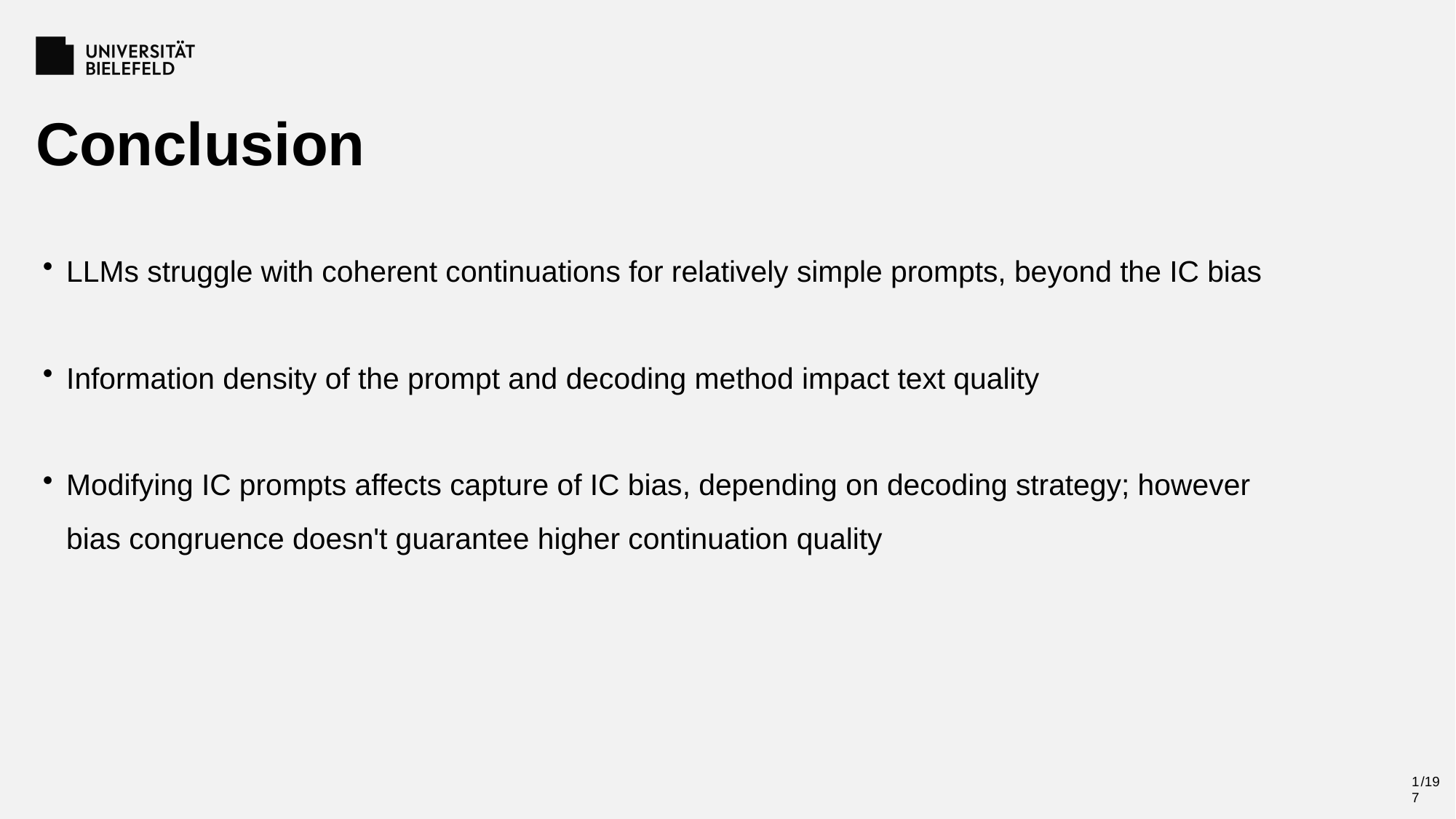

# Conclusion
LLMs struggle with coherent continuations for relatively simple prompts, beyond the IC bias

Information density of the prompt and decoding method impact text quality

Modifying IC prompts affects capture of IC bias, depending on decoding strategy; however bias congruence doesn't guarantee higher continuation quality
17
/19